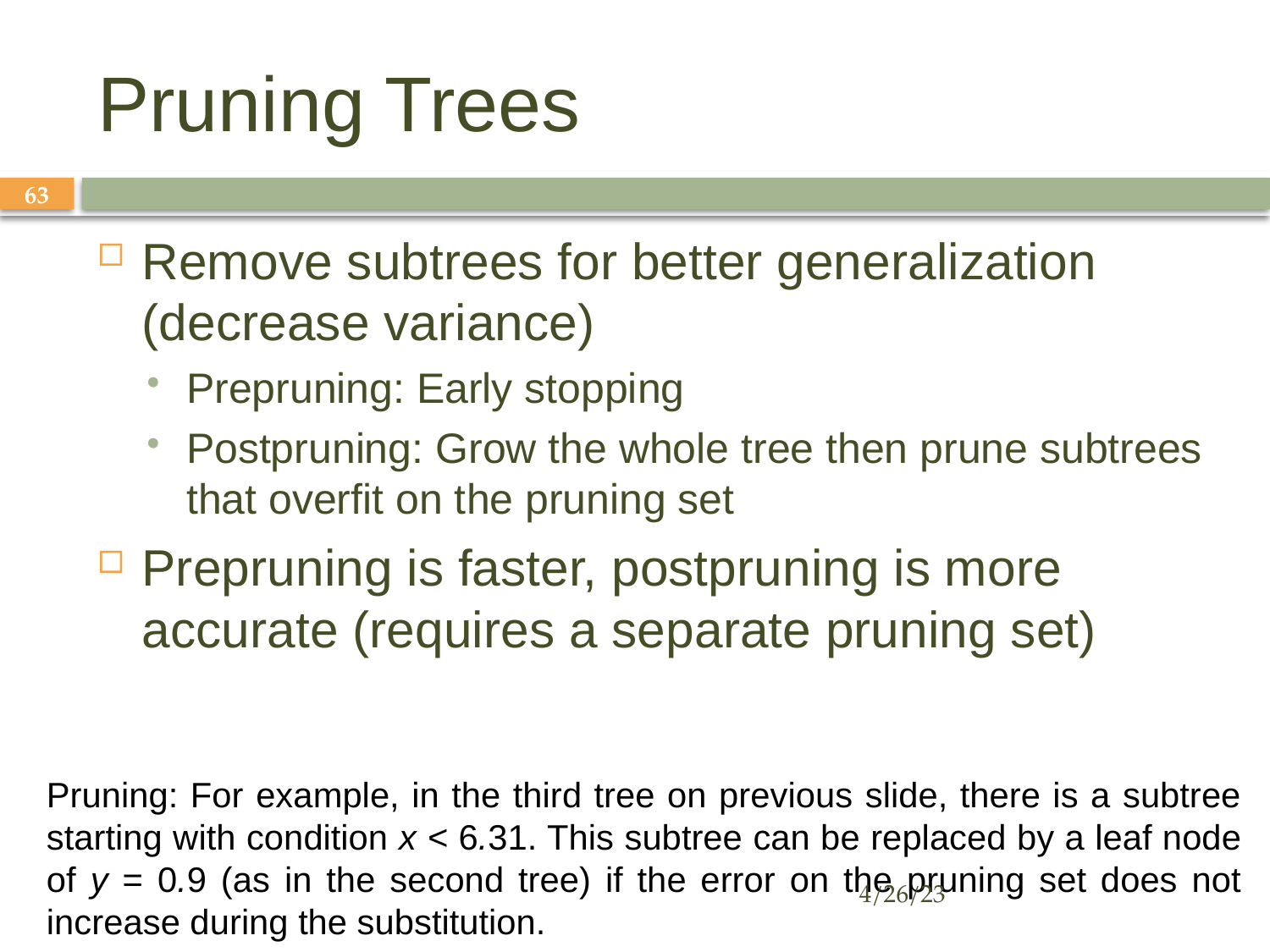

# Pruning Trees
63
Remove subtrees for better generalization (decrease variance)
Prepruning: Early stopping
Postpruning: Grow the whole tree then prune subtrees that overfit on the pruning set
Prepruning is faster, postpruning is more accurate (requires a separate pruning set)
Pruning: For example, in the third tree on previous slide, there is a subtree starting with condition x < 6.31. This subtree can be replaced by a leaf node of y = 0.9 (as in the second tree) if the error on the pruning set does not increase during the substitution.
4/26/23